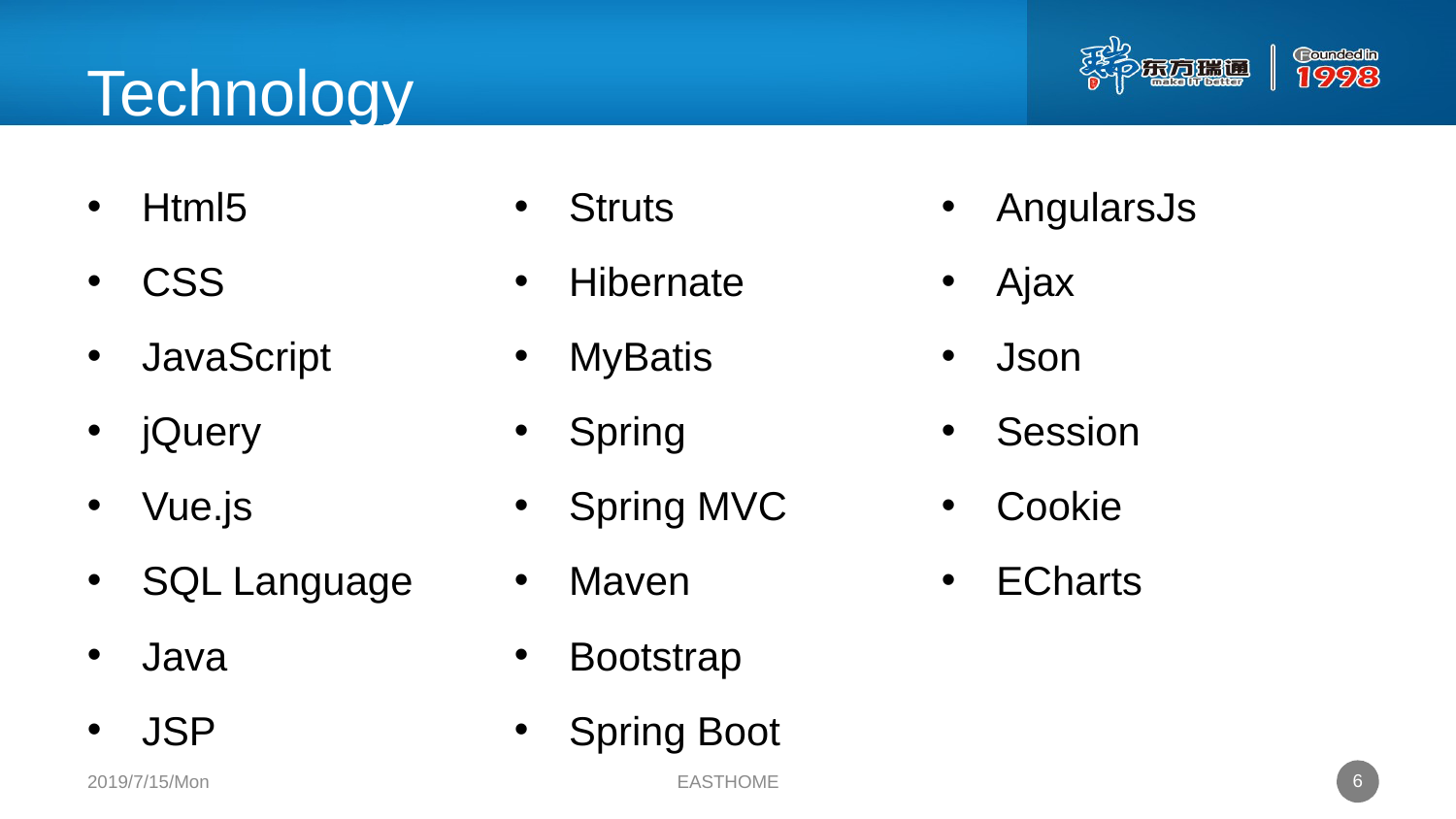

Technology
Html5
CSS
JavaScript
jQuery
Vue.js
SQL Language
Java
JSP
Struts
Hibernate
MyBatis
Spring
Spring MVC
Maven
Bootstrap
Spring Boot
AngularsJs
Ajax
Json
Session
Cookie
ECharts

6
2019/7/15/Mon
EASTHOME